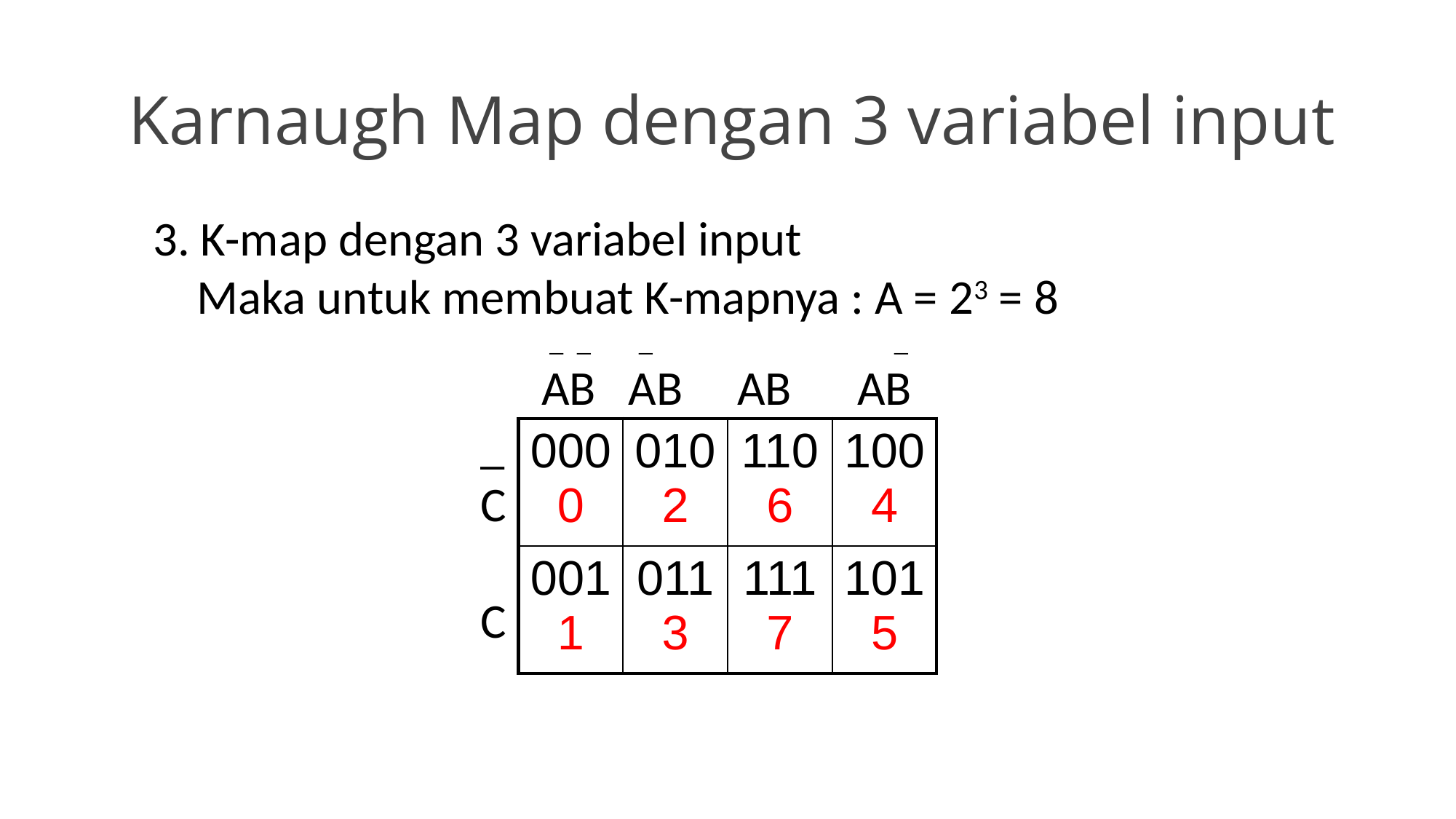

# Karnaugh Map dengan 3 variabel input
3. K-map dengan 3 variabel input
    Maka untuk membuat K-mapnya : A = 23 = 8
			          _  _       _                                   _
  			     AB   AB     AB      AB
			_
			C

			C
| 000 0 | 010 2 | 110 6 | 100 4 |
| --- | --- | --- | --- |
| 001 1 | 011 3 | 111 7 | 101 5 |